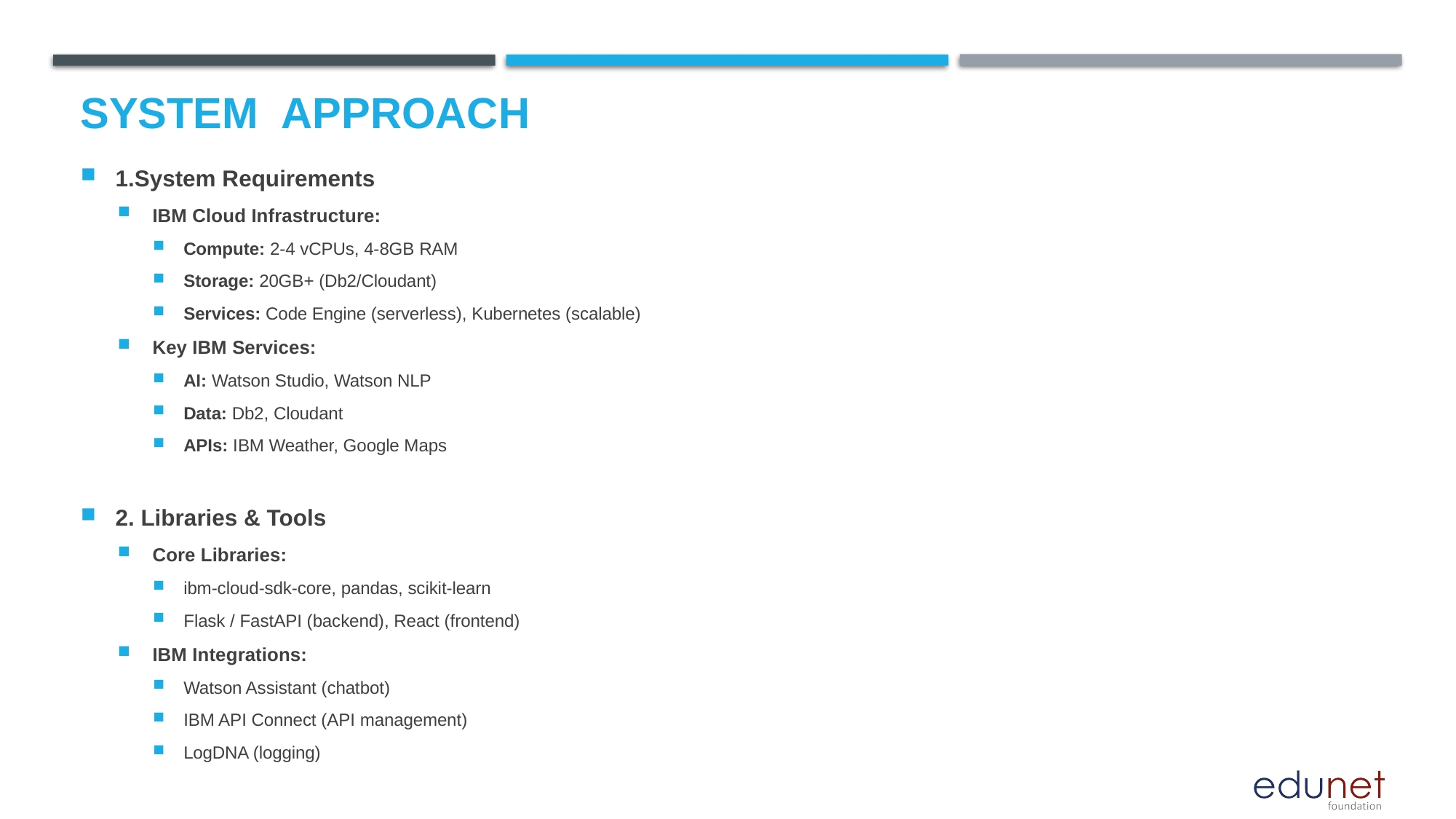

# System  Approach
1.System Requirements
IBM Cloud Infrastructure:
Compute: 2-4 vCPUs, 4-8GB RAM
Storage: 20GB+ (Db2/Cloudant)
Services: Code Engine (serverless), Kubernetes (scalable)
Key IBM Services:
AI: Watson Studio, Watson NLP
Data: Db2, Cloudant
APIs: IBM Weather, Google Maps

2. Libraries & Tools
Core Libraries:
ibm-cloud-sdk-core, pandas, scikit-learn
Flask / FastAPI (backend), React (frontend)
IBM Integrations:
Watson Assistant (chatbot)
IBM API Connect (API management)
LogDNA (logging)